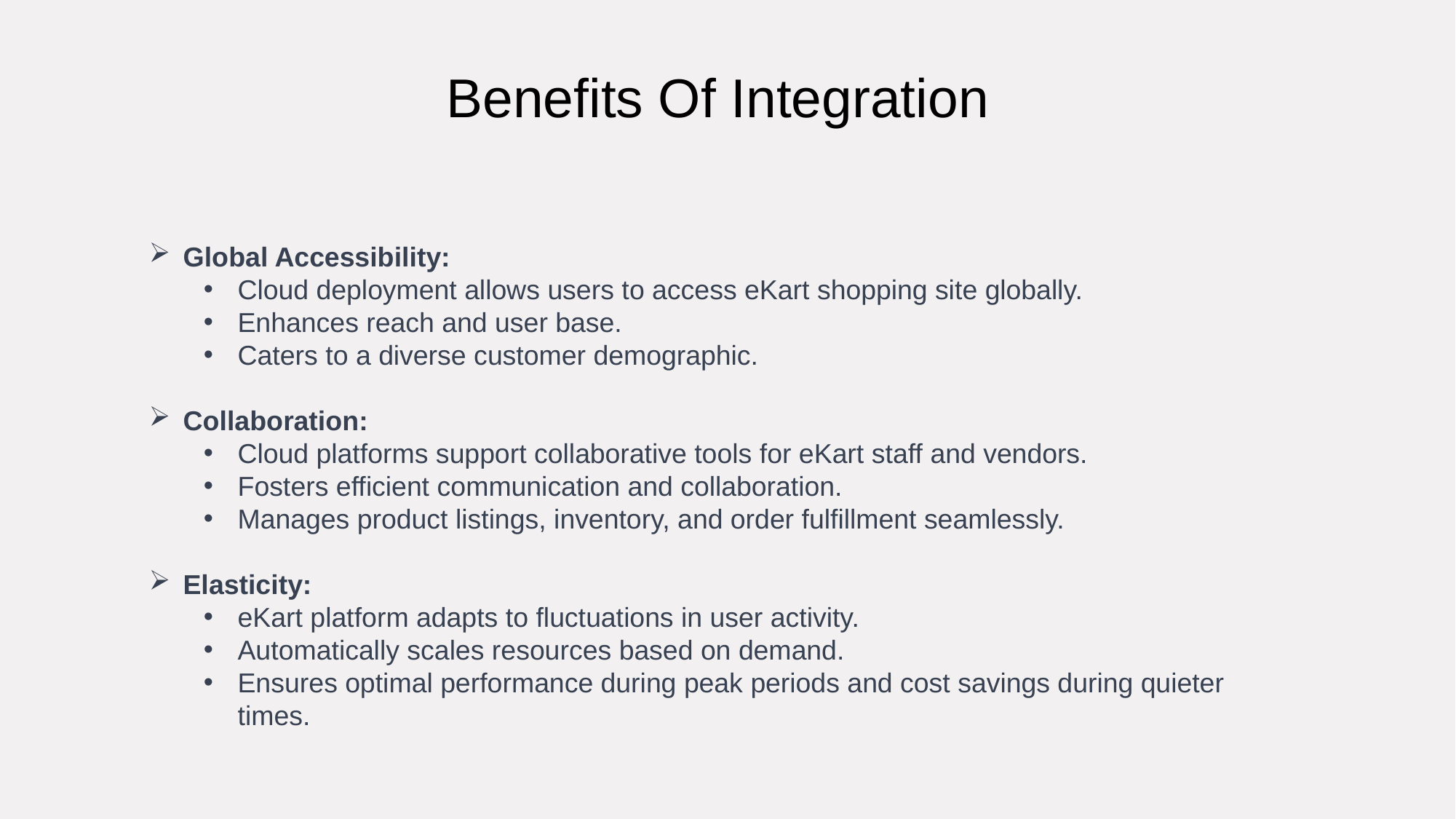

Benefits Of Integration
Global Accessibility:
Cloud deployment allows users to access eKart shopping site globally.
Enhances reach and user base.
Caters to a diverse customer demographic.

Collaboration:
Cloud platforms support collaborative tools for eKart staff and vendors.
Fosters efficient communication and collaboration.
Manages product listings, inventory, and order fulfillment seamlessly.

Elasticity:
eKart platform adapts to fluctuations in user activity.
Automatically scales resources based on demand.
Ensures optimal performance during peak periods and cost savings during quieter times.